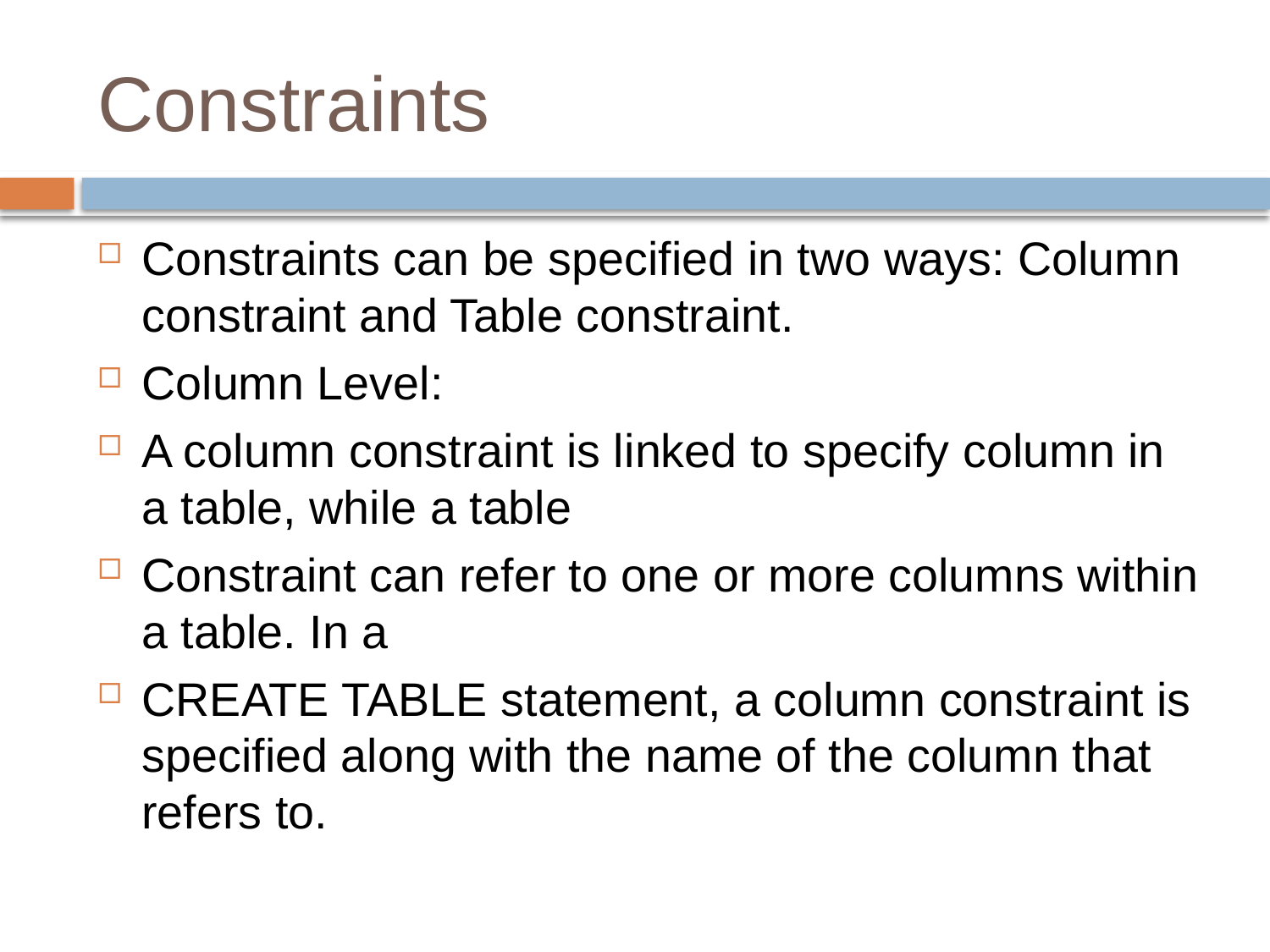

# Constraints
Constraints can be specified in two ways: Column constraint and Table constraint.
Column Level:
A column constraint is linked to specify column in a table, while a table
Constraint can refer to one or more columns within a table. In a
CREATE TABLE statement, a column constraint is specified along with the name of the column that refers to.